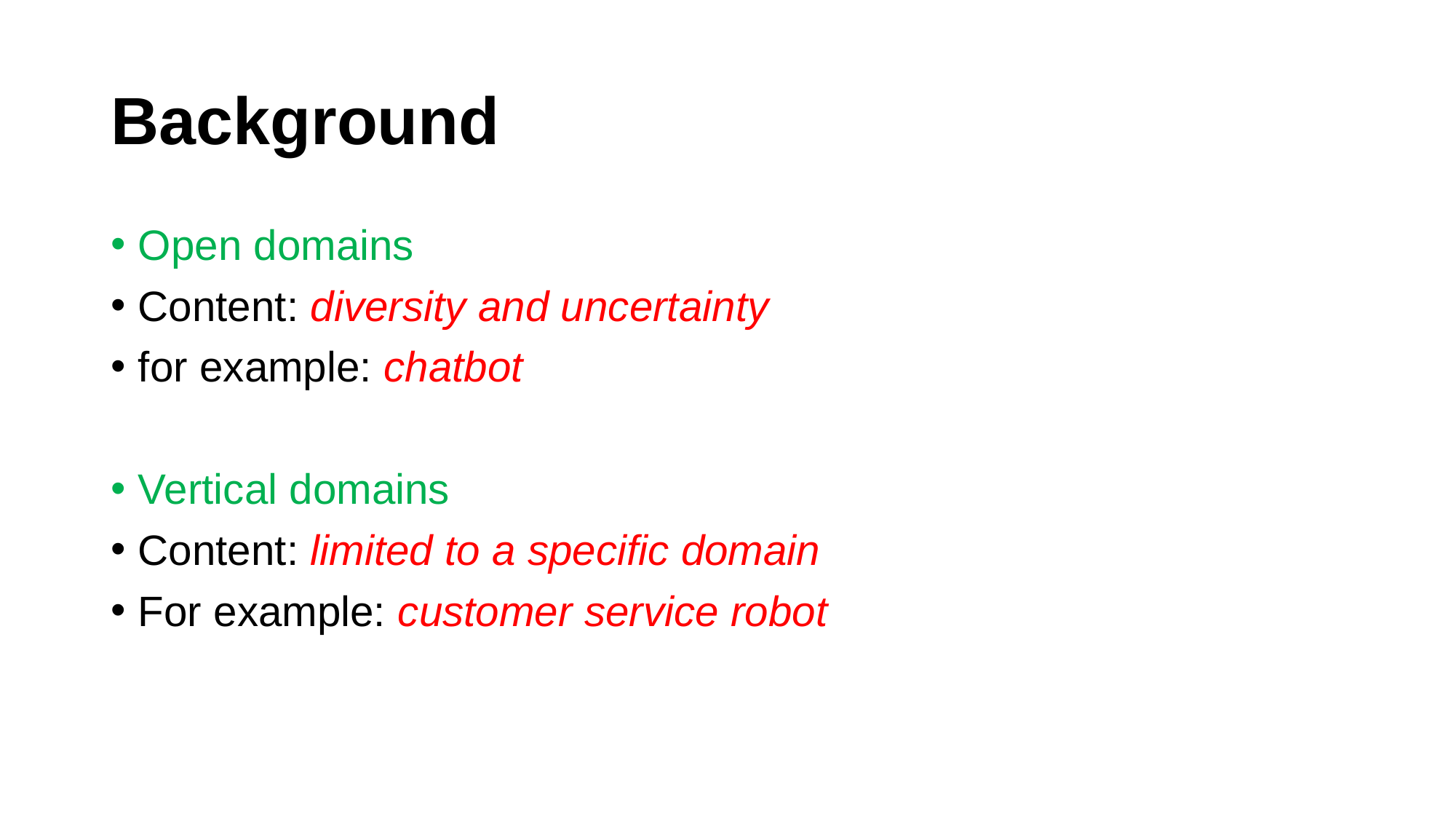

# Background
Open domains
Content: diversity and uncertainty
for example: chatbot

Vertical domains
Content: limited to a specific domain
For example: customer service robot